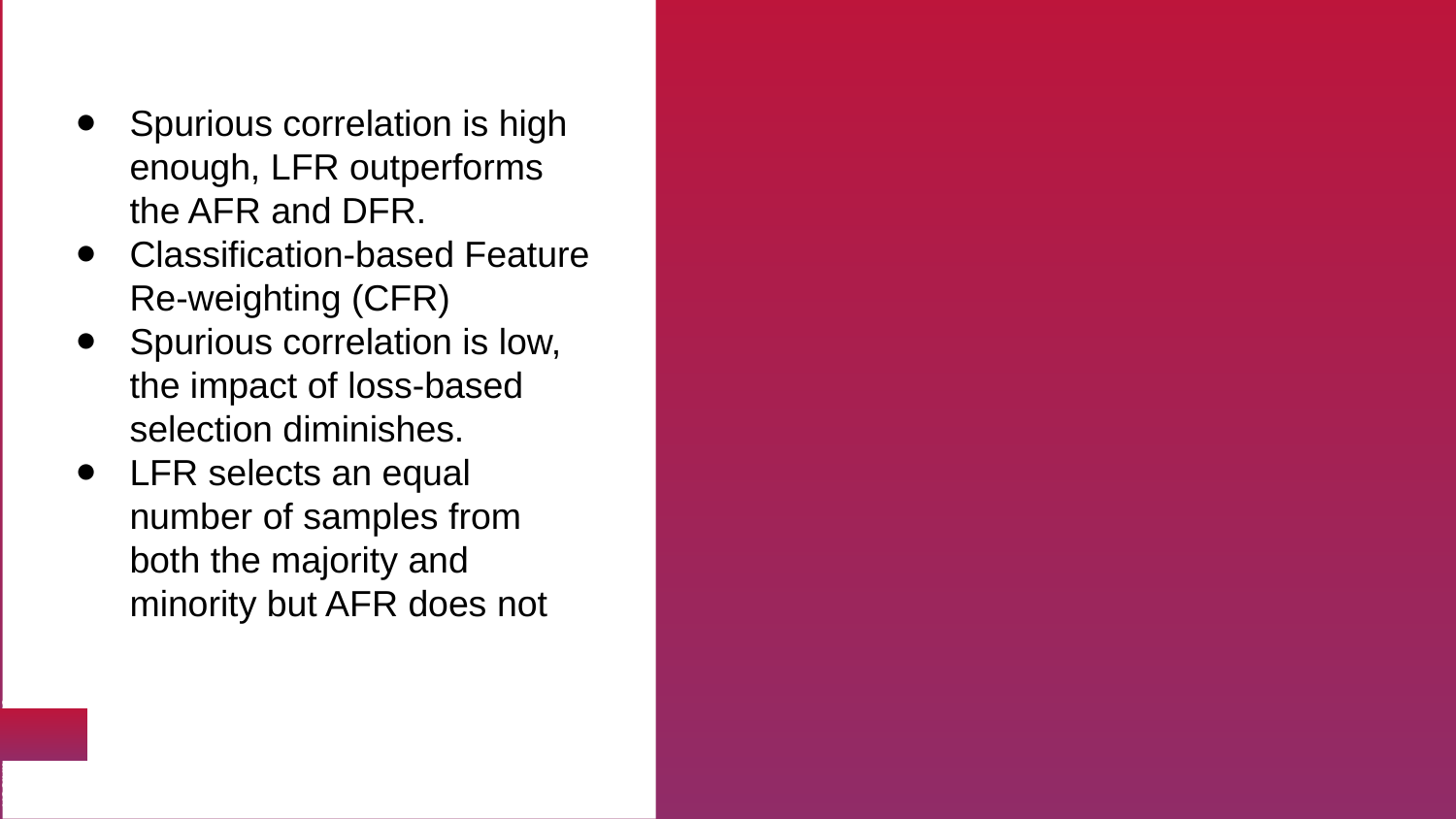

# Spurious correlation is high enough, LFR outperforms the AFR and DFR.
Classification-based Feature Re-weighting (CFR)
Spurious correlation is low, the impact of loss-based selection diminishes.
LFR selects an equal number of samples from both the majority and minority but AFR does not